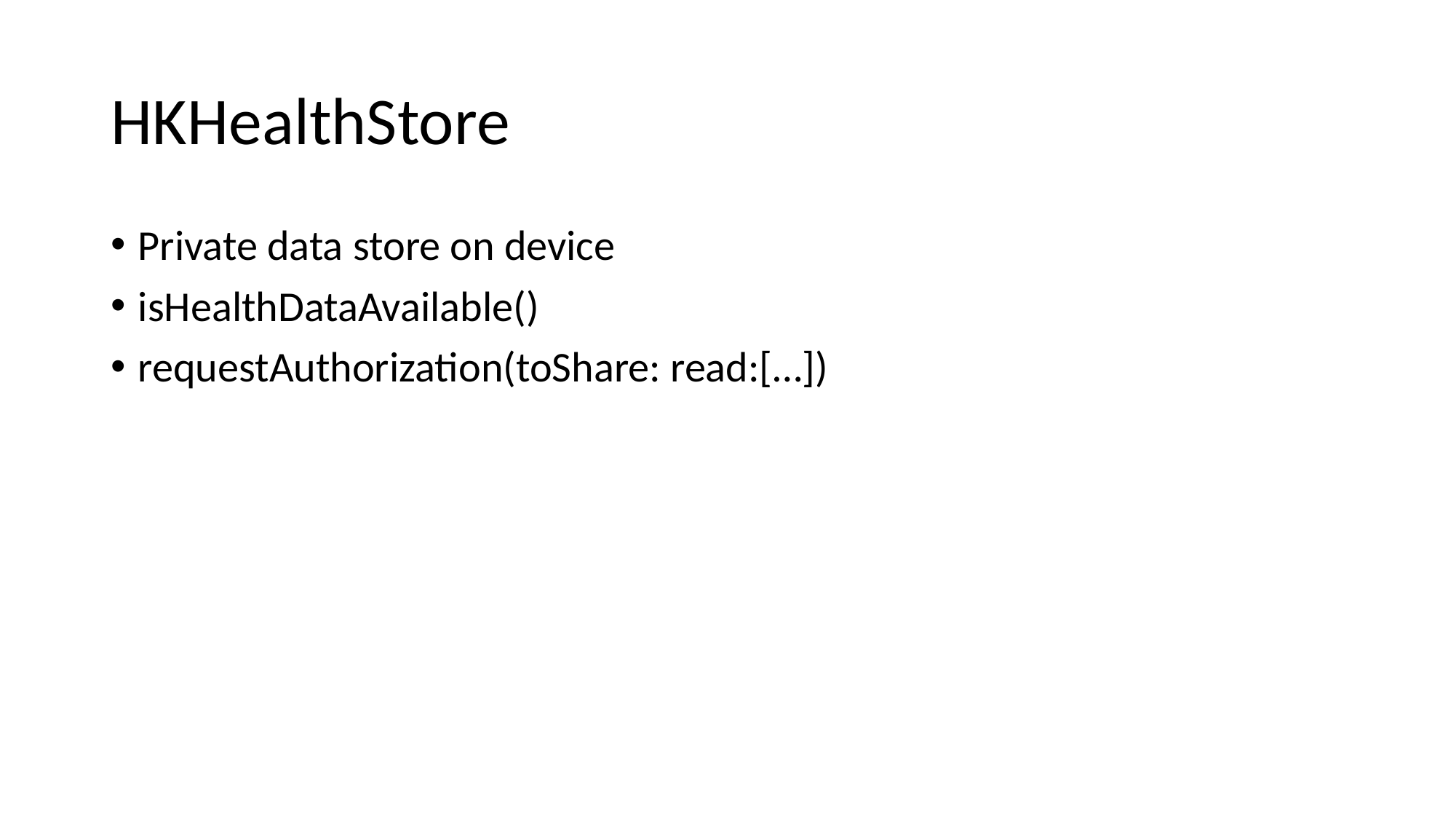

# HKHealthStore
Private data store on device
isHealthDataAvailable()
requestAuthorization(toShare: read:[…])